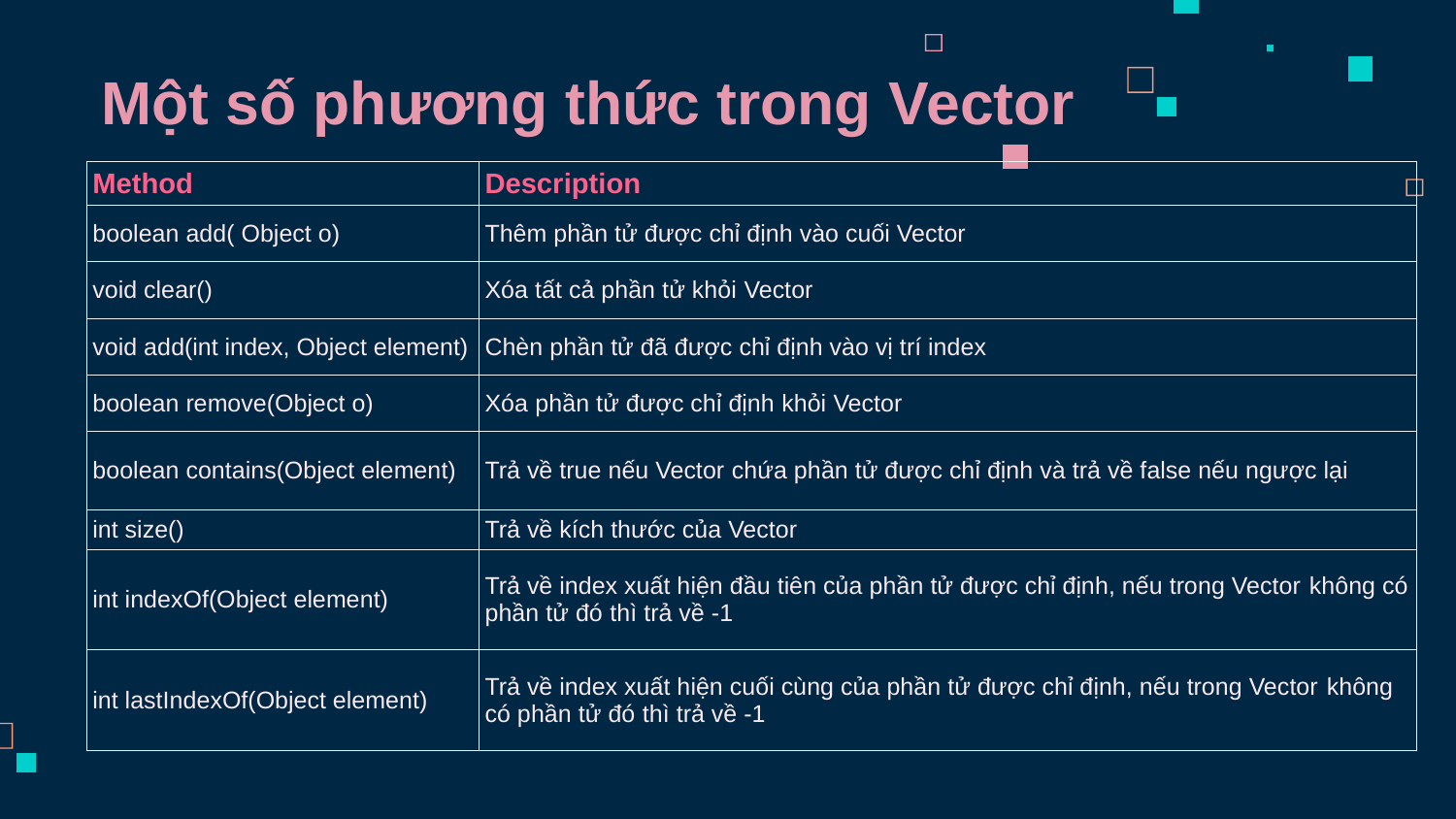

# Một số phương thức trong Vector
| Method | Description |
| --- | --- |
| boolean add( Object o) | Thêm phần tử được chỉ định vào cuối Vector |
| void clear() | Xóa tất cả phần tử khỏi Vector |
| void add(int index, Object element) | Chèn phần tử đã được chỉ định vào vị trí index |
| boolean remove(Object o) | Xóa phần tử được chỉ định khỏi Vector |
| boolean contains(Object element) | Trả về true nếu Vector chứa phần tử được chỉ định và trả về false nếu ngược lại |
| int size() | Trả về kích thước của Vector |
| int indexOf(Object element) | Trả về index xuất hiện đầu tiên của phần tử được chỉ định, nếu trong Vector không có phần tử đó thì trả về -1 |
| int lastIndexOf(Object element) | Trả về index xuất hiện cuối cùng của phần tử được chỉ định, nếu trong Vector không có phần tử đó thì trả về -1 |